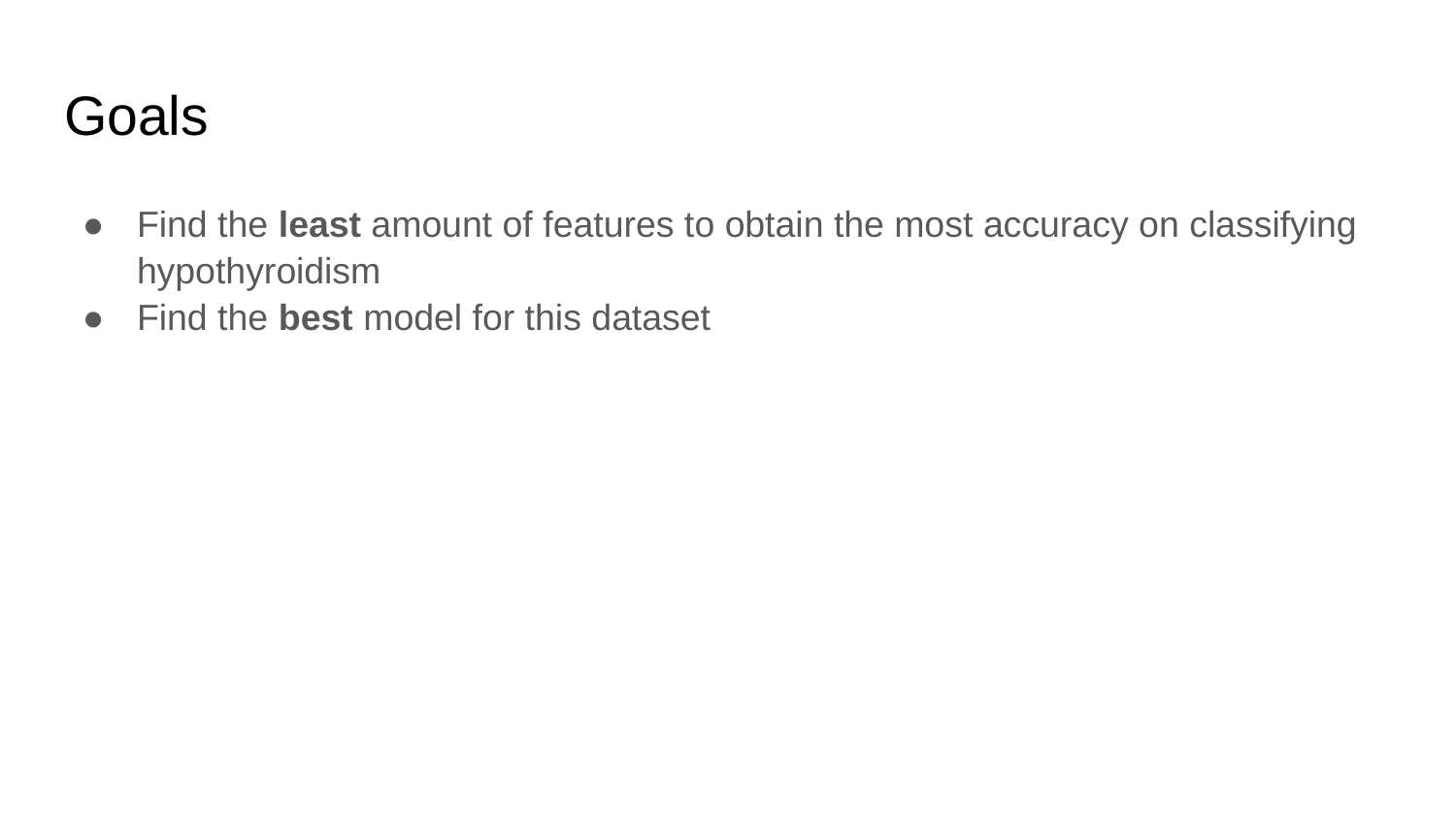

# Goals
Find the least amount of features to obtain the most accuracy on classifying hypothyroidism
Find the best model for this dataset